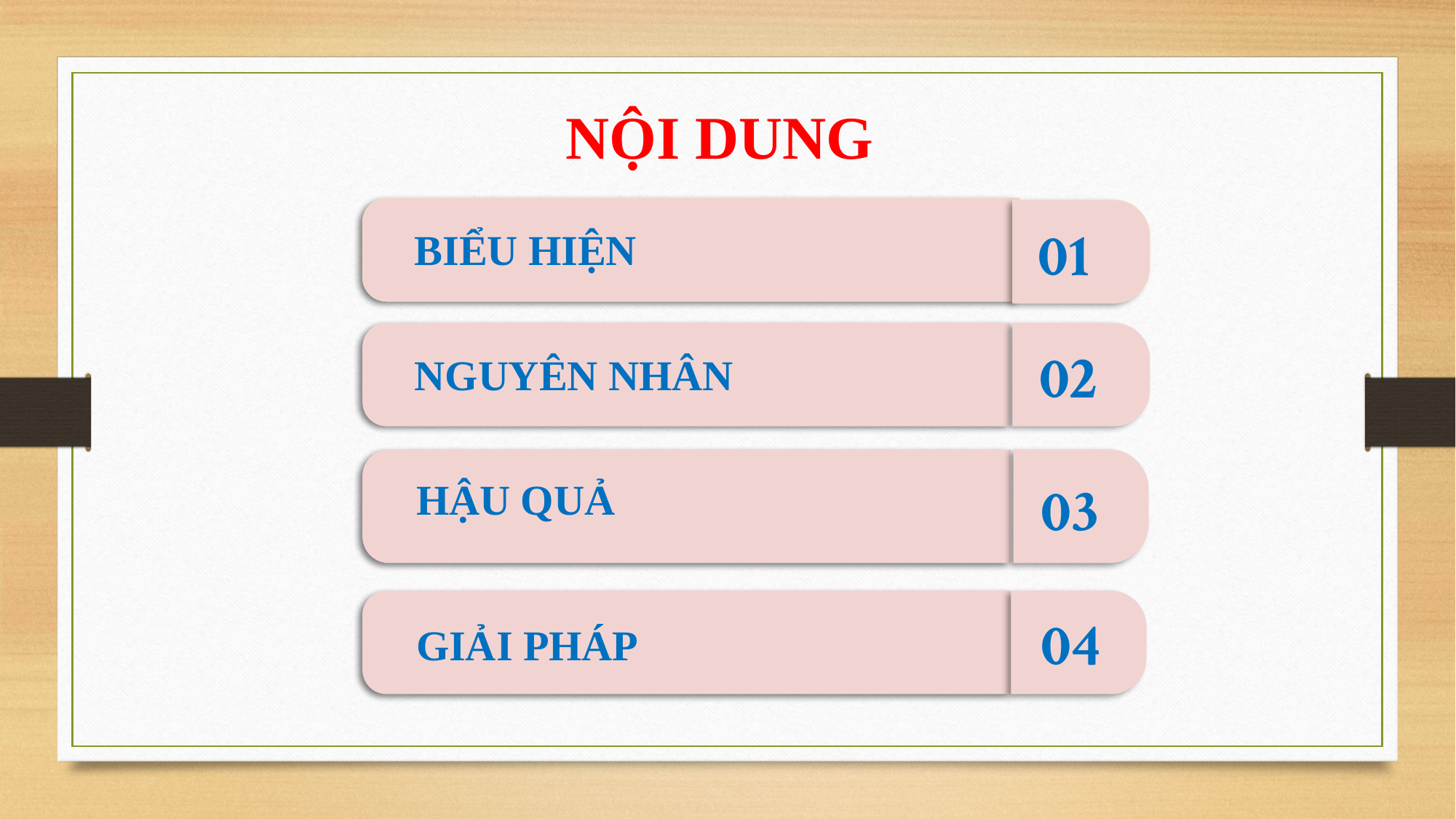

NỘI DUNG

01
BIỂU HIỆN

02
NGUYÊN NHÂN

03
HẬU QUẢ

04
GIẢI PHÁP